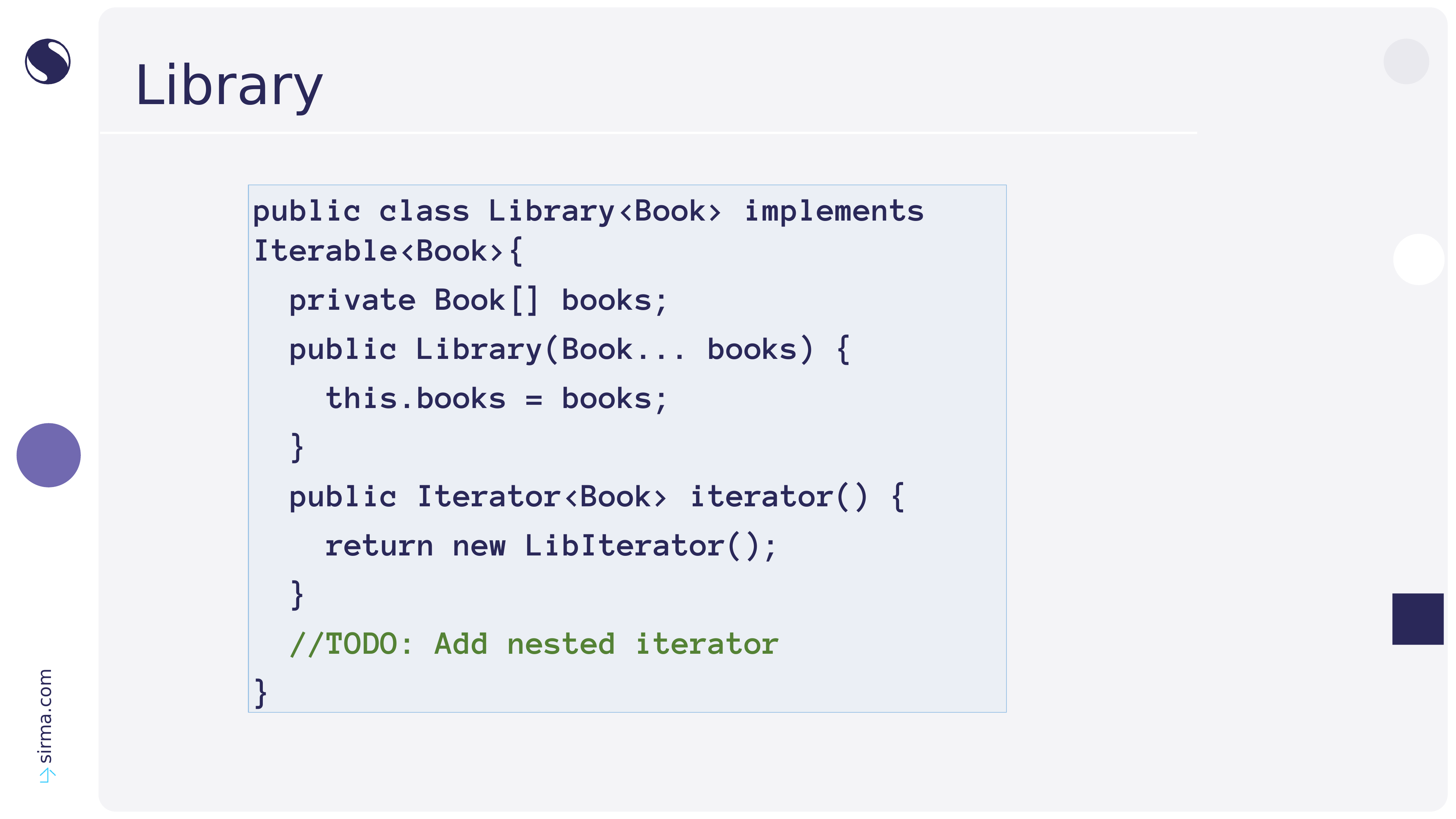

# Library
public class Library<Book> implements
Iterable<Book>{
  private Book[] books;
  public Library(Book... books) {
    this.books = books;
  }
  public Iterator<Book> iterator() {
    return new LibIterator();
  }
  //TODO: Add nested iterator
}